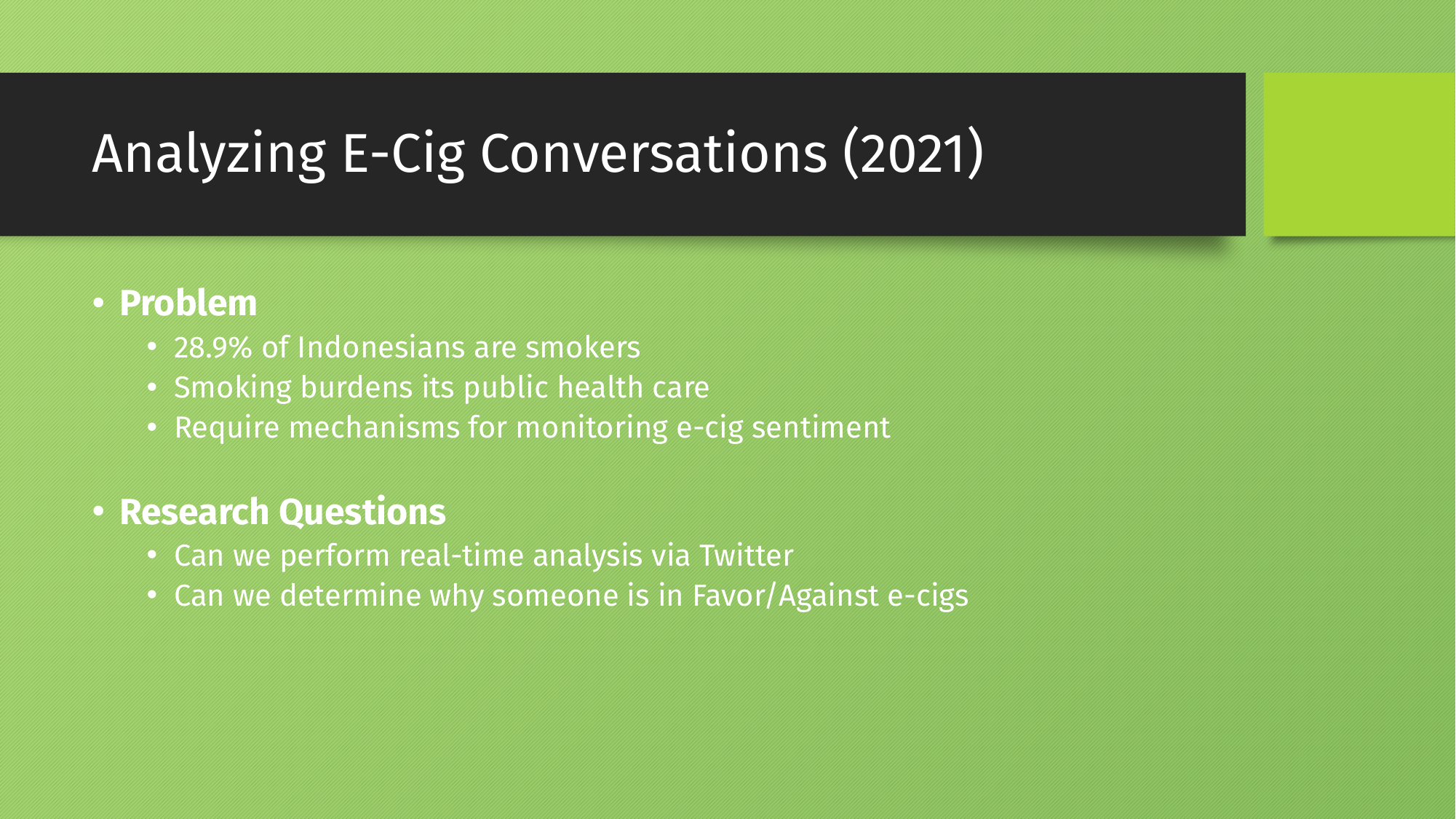

# Analyzing E-Cig Conversations (2021)
Problem
28.9% of Indonesians are smokers
Smoking burdens its public health care
Require mechanisms for monitoring e-cig sentiment
Research Questions
Can we perform real-time analysis via Twitter
Can we determine why someone is in Favor/Against e-cigs